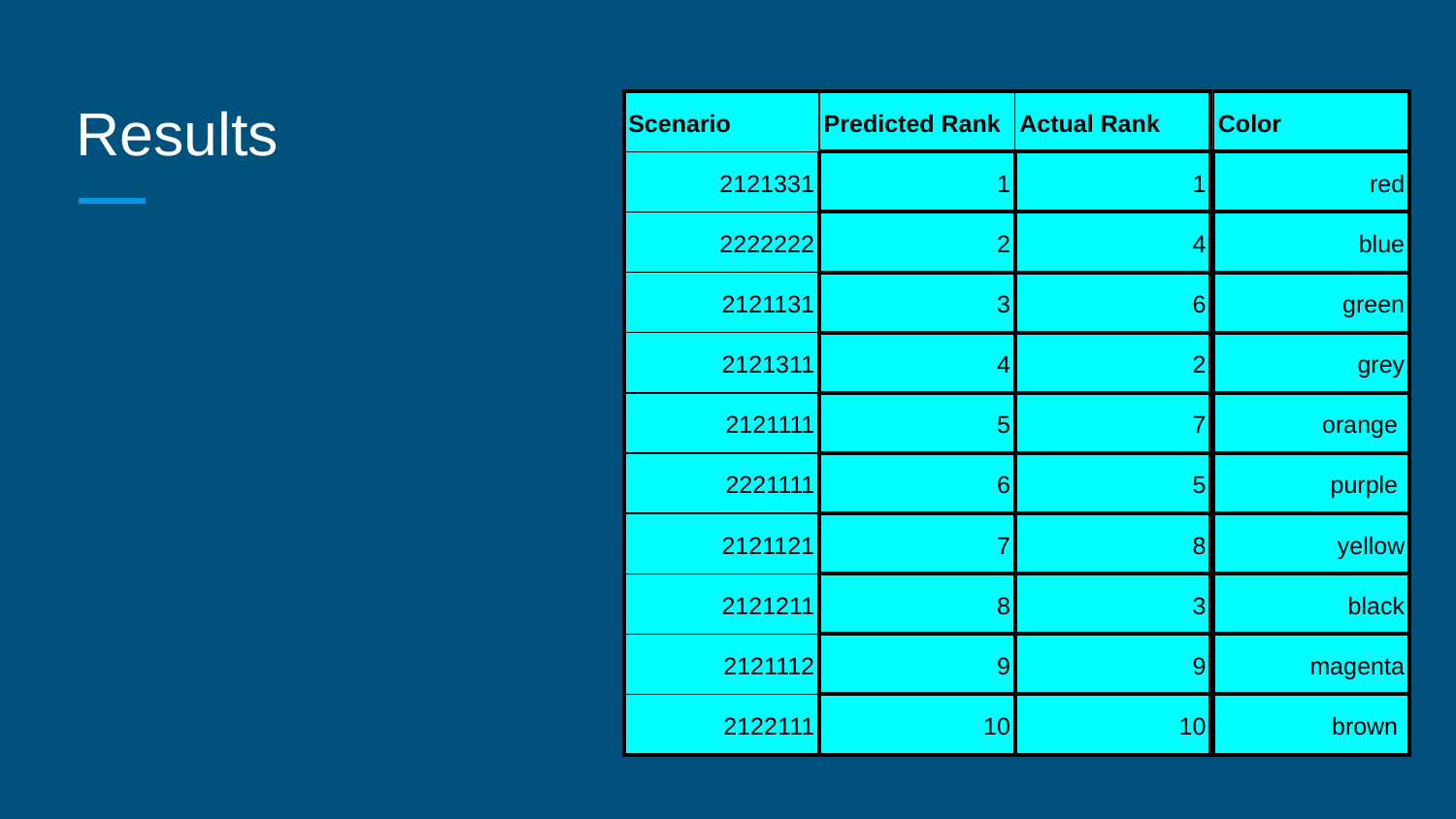

# Results
| Scenario | Predicted Rank | Actual Rank |
| --- | --- | --- |
| 2121331 | 1 | 1 |
| 2222222 | 2 | 4 |
| 2121131 | 3 | 6 |
| 2121311 | 4 | 2 |
| 2121111 | 5 | 7 |
| 2221111 | 6 | 5 |
| 2121121 | 7 | 8 |
| 2121211 | 8 | 3 |
| 2121112 | 9 | 9 |
| 2122111 | 10 | 10 |
| Color |
| --- |
| red |
| blue |
| green |
| grey |
| orange |
| purple |
| yellow |
| black |
| magenta |
| brown |